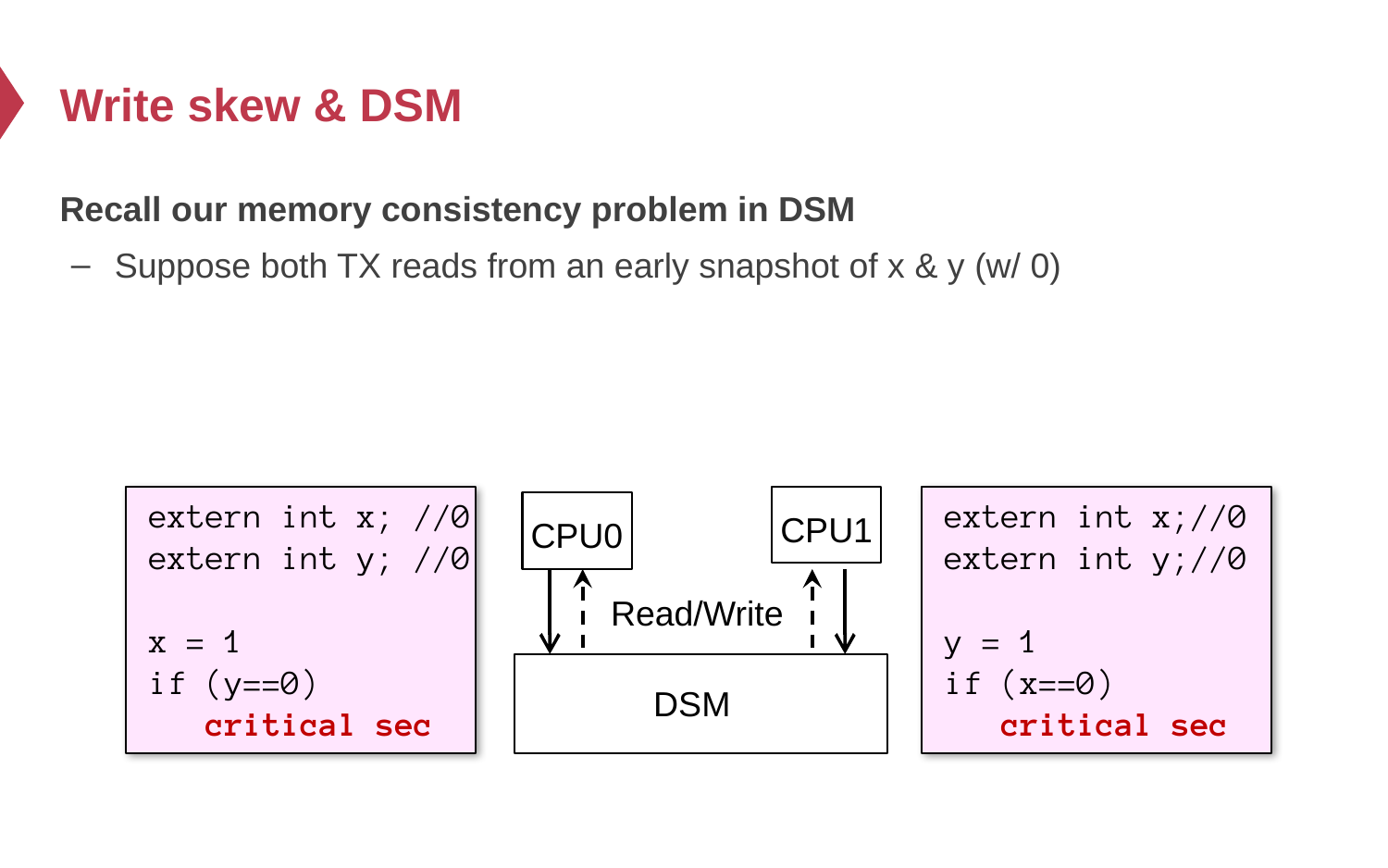

# Write skew & DSM
Recall our memory consistency problem in DSM
Suppose both TX reads from an early snapshot of x & y (w/ 0)

extern int x; //0
extern int y; //0

x = 1
if (y==0)
   critical sec

CPU1

extern int x;//0
extern int y;//0

y = 1
if (x==0)
   critical sec

CPU0
Read/Write

DSM
25